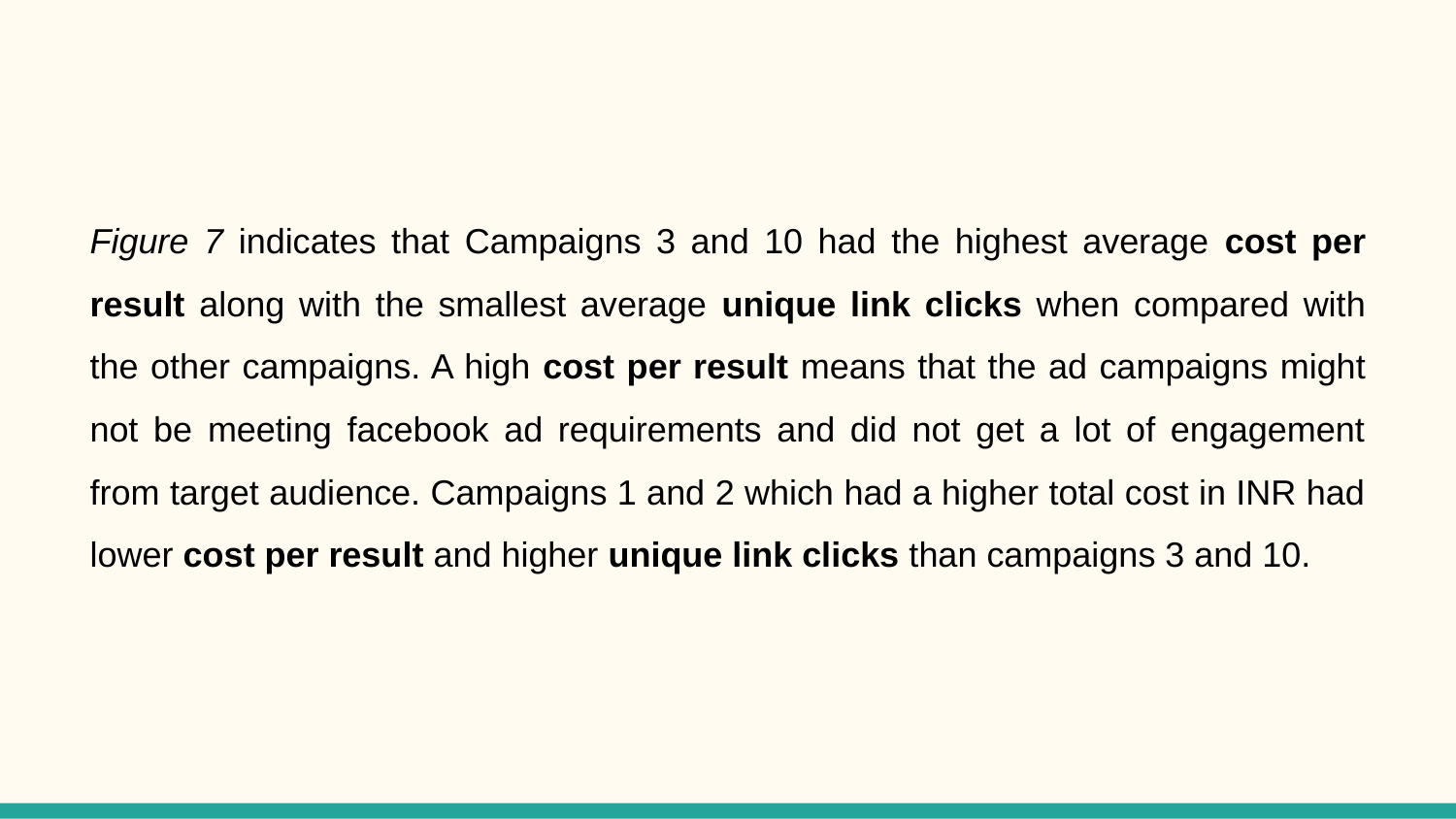

Figure 7 indicates that Campaigns 3 and 10 had the highest average cost per result along with the smallest average unique link clicks when compared with the other campaigns. A high cost per result means that the ad campaigns might not be meeting facebook ad requirements and did not get a lot of engagement from target audience. Campaigns 1 and 2 which had a higher total cost in INR had lower cost per result and higher unique link clicks than campaigns 3 and 10.